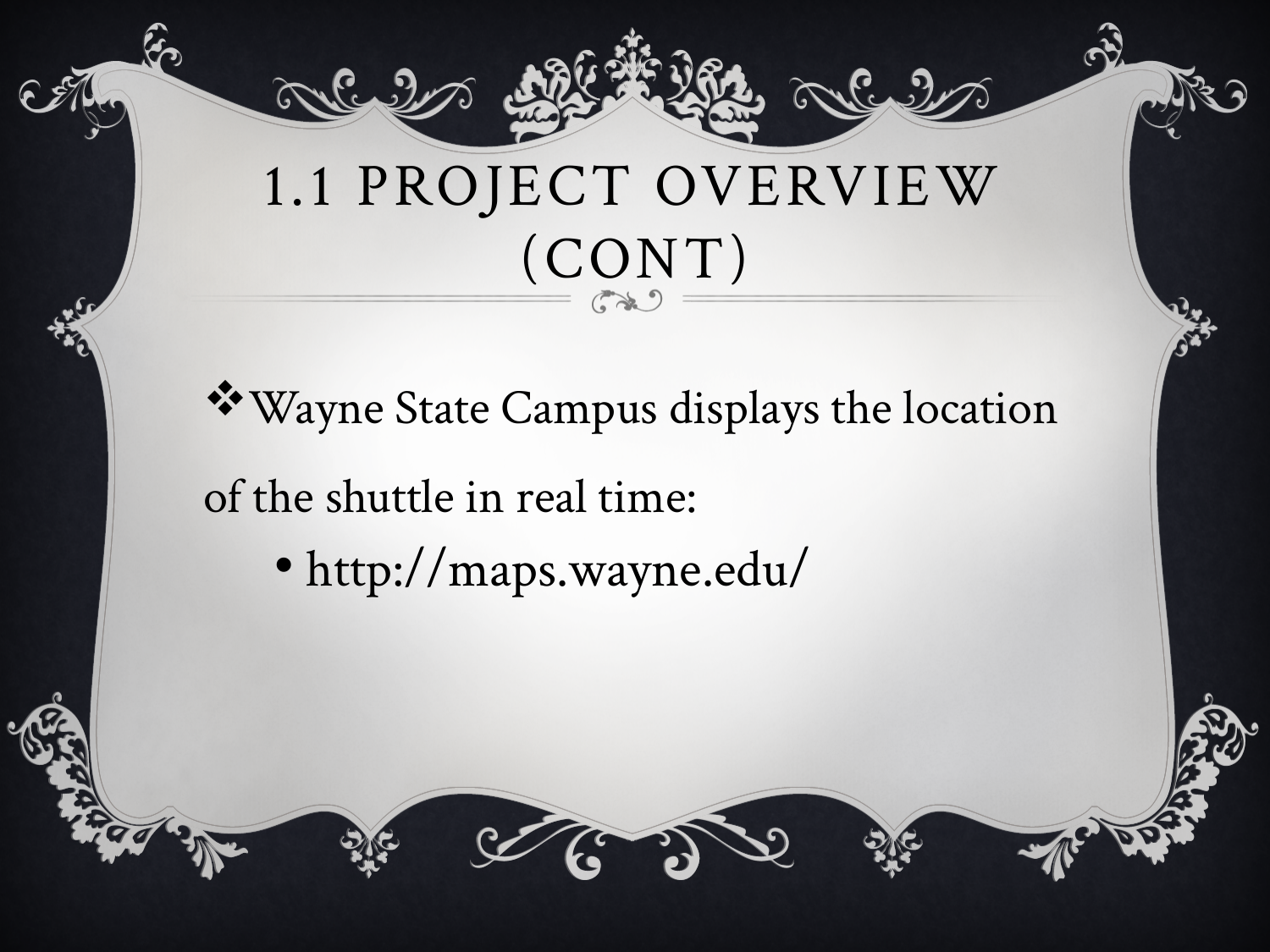

# 1.1 PROJECT OVERVIEW (CONT)
Wayne State Campus displays the location of the shuttle in real time:
http://maps.wayne.edu/